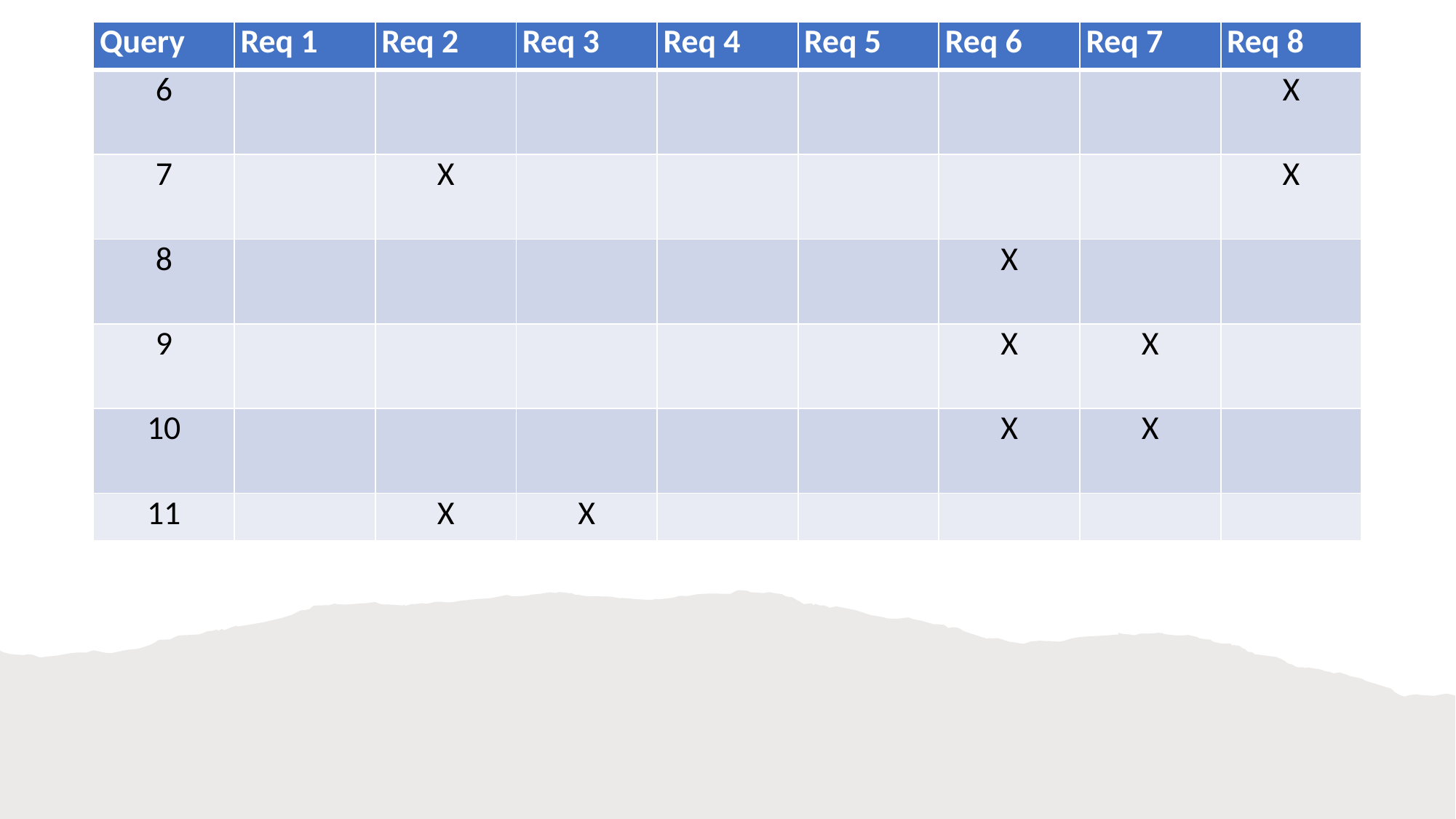

| Query | Req 1 | Req 2 | Req 3 | Req 4 | Req 5 | Req 6 | Req 7 | Req 8 |
| --- | --- | --- | --- | --- | --- | --- | --- | --- |
| 6 |  |  |  |  |  |  |  | X |
| 7 |  | X |  |  |  |  |  | X |
| 8 |  |  |  |  |  | X |  |  |
| 9 |  |  |  |  |  | X | X |  |
| 10 |  |  |  |  |  | X | X |  |
| 11 |  | X | X |  |  |  |  |  |